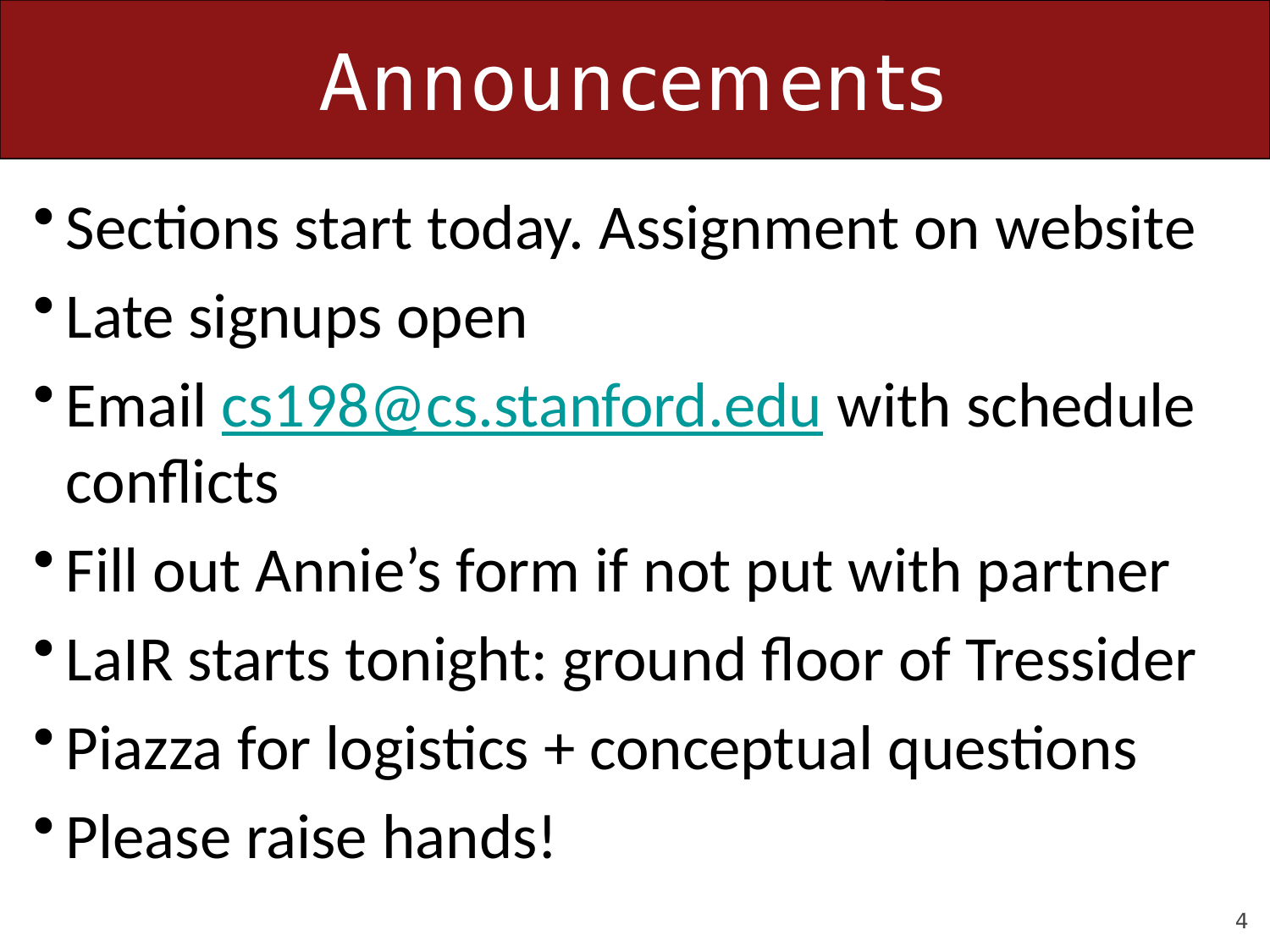

# Announcements
Sections start today. Assignment on website
Late signups open
Email cs198@cs.stanford.edu with schedule conflicts
Fill out Annie’s form if not put with partner
LaIR starts tonight: ground floor of Tressider
Piazza for logistics + conceptual questions
Please raise hands!